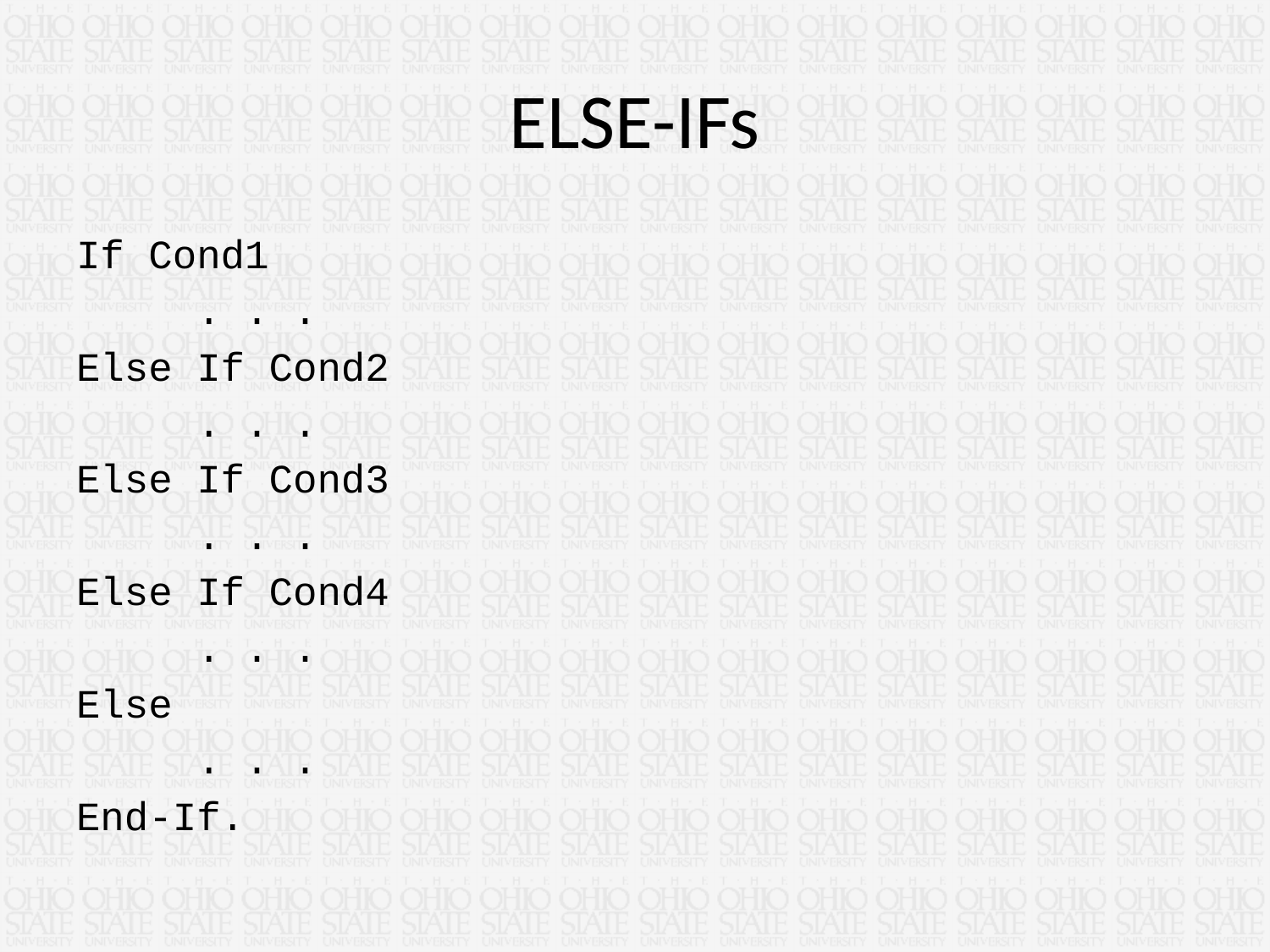

# ELSE-IFs
If Cond1
	. . .
Else If Cond2
	. . .
Else If Cond3
 	. . .
Else If Cond4
	. . .
Else
	. . .
End-If.